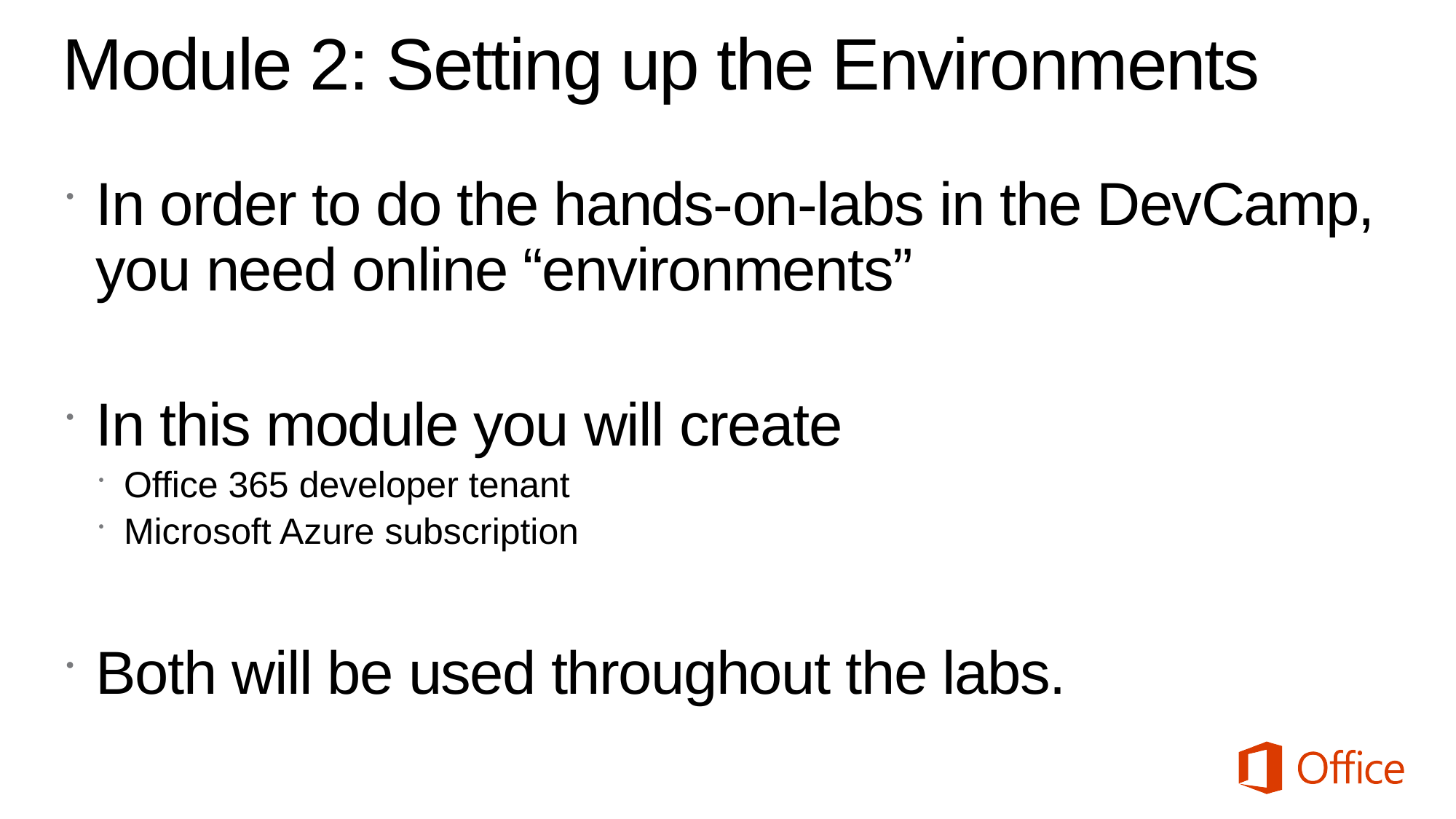

# Module 2: Setting up the Environments
In order to do the hands-on-labs in the DevCamp, you need online “environments”

In this module you will create
Office 365 developer tenant
Microsoft Azure subscription

Both will be used throughout the labs.